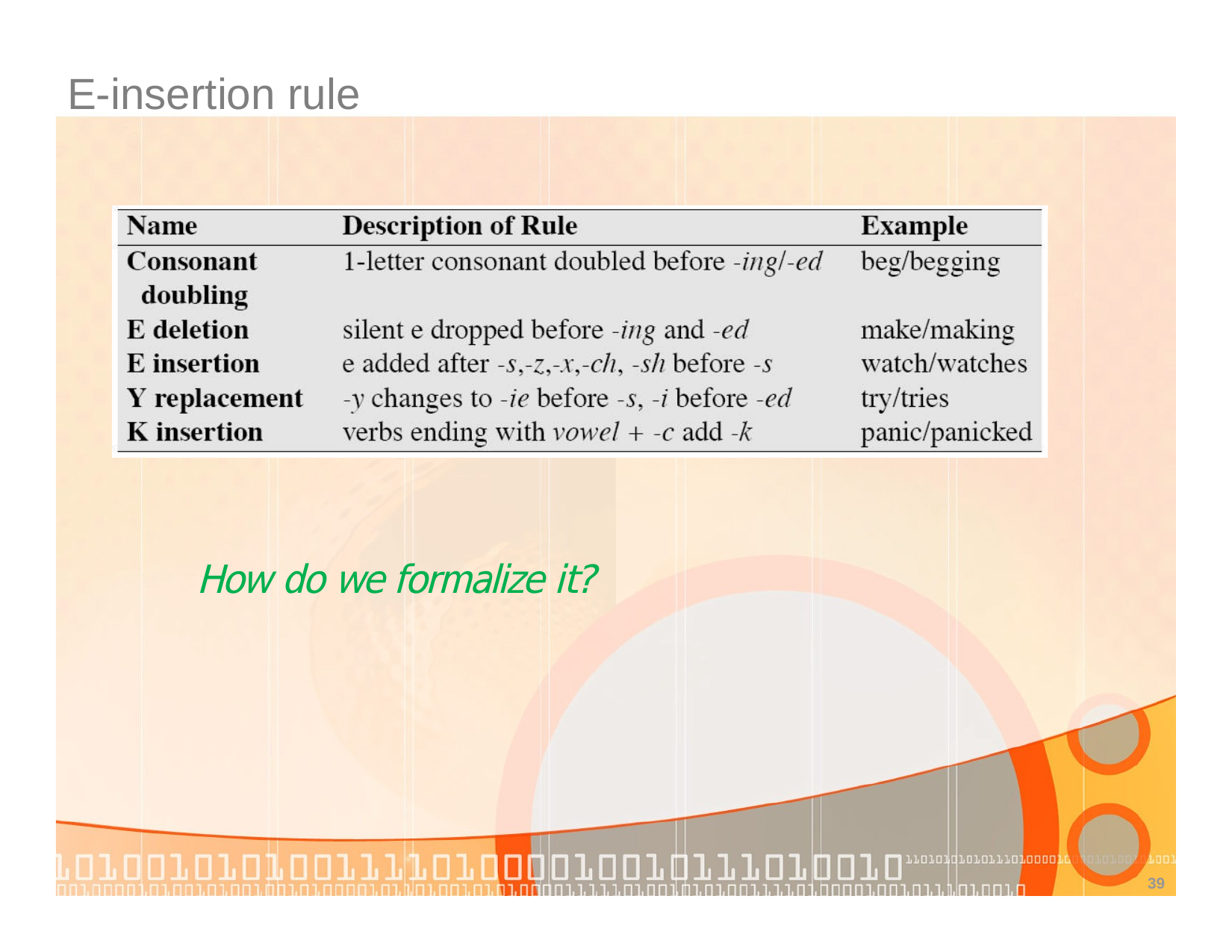

# E-insertion rule

How do we formalize it?
39